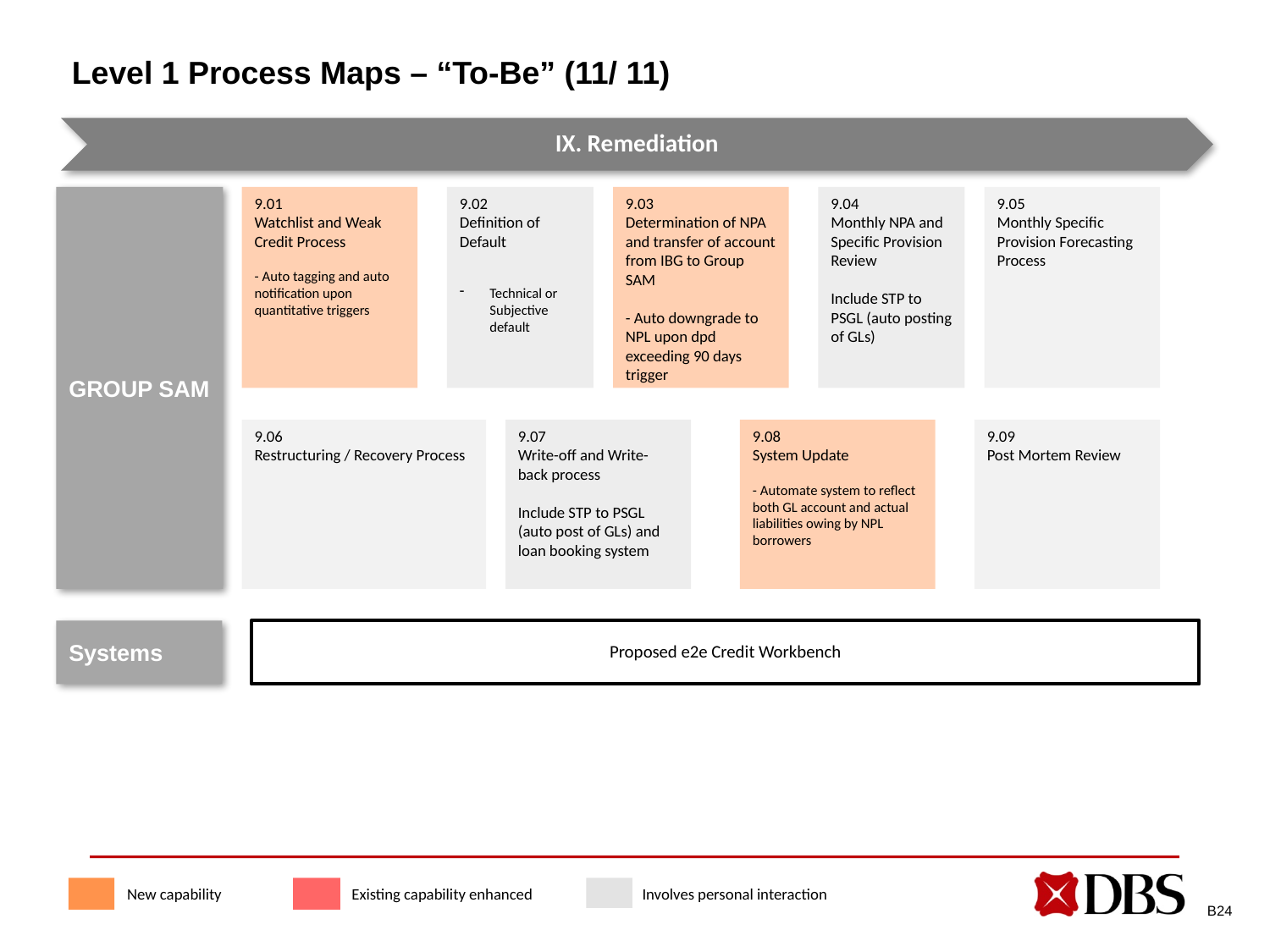

# Level 1 Process Maps – “To-Be” (11/ 11)
IX. Remediation
GROUP SAM
9.01
Watchlist and Weak Credit Process

- Auto tagging and auto notification upon quantitative triggers
9.02
Definition of Default

Technical or Subjective default

9.03
Determination of NPA and transfer of account from IBG to Group SAM

- Auto downgrade to NPL upon dpd exceeding 90 days trigger

9.04
Monthly NPA and Specific Provision Review

Include STP to PSGL (auto posting of GLs)
9.05
Monthly Specific Provision Forecasting Process

9.06
Restructuring / Recovery Process

9.07
Write-off and Write-back process

Include STP to PSGL (auto post of GLs) and loan booking system

9.08
System Update

- Automate system to reflect both GL account and actual liabilities owing by NPL borrowers

9.09
Post Mortem Review

Systems
Proposed e2e Credit Workbench

New capability

Existing capability enhanced

  Involves personal interaction

B24